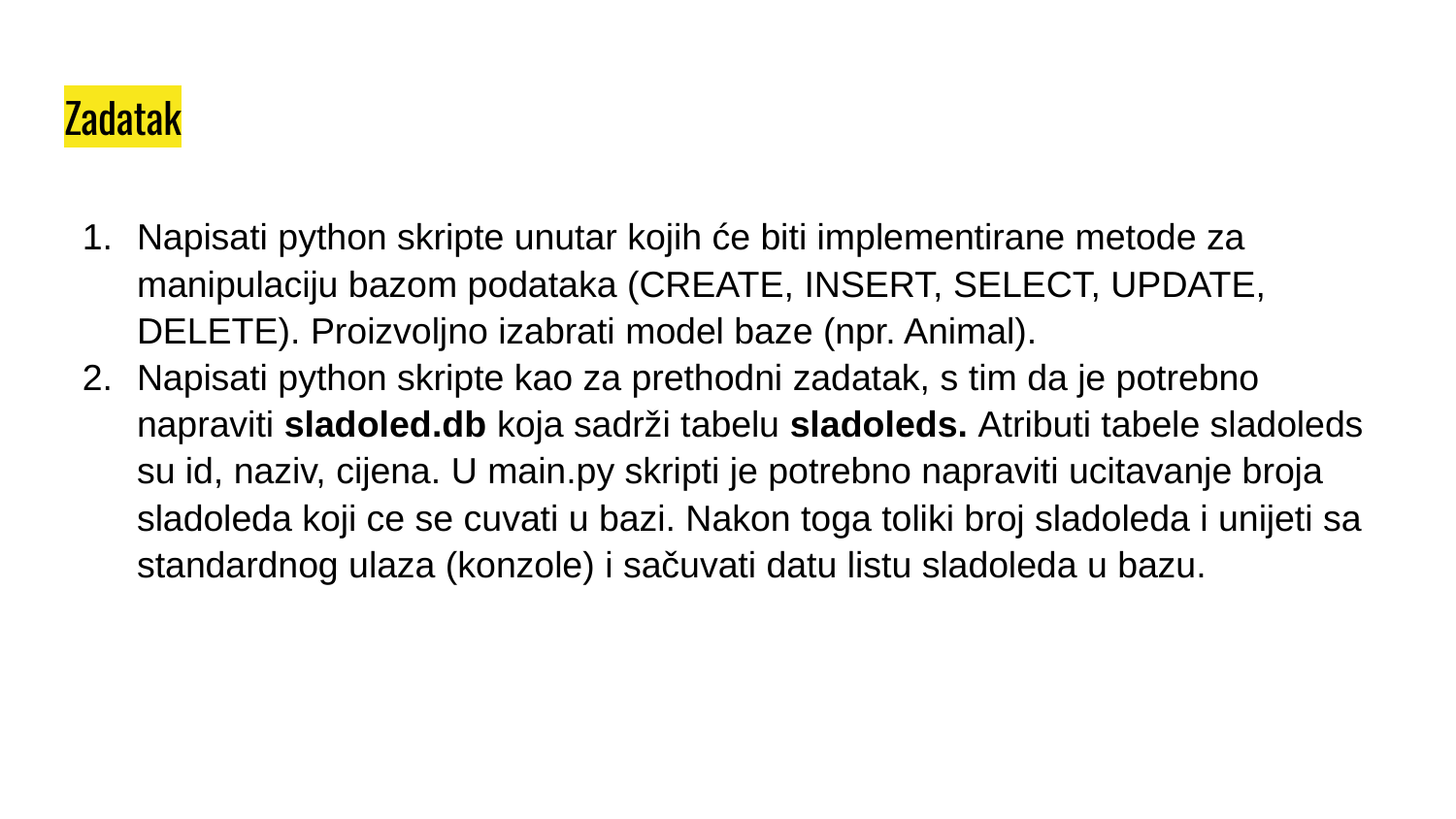

# Zadatak
Napisati python skripte unutar kojih će biti implementirane metode za manipulaciju bazom podataka (CREATE, INSERT, SELECT, UPDATE, DELETE). Proizvoljno izabrati model baze (npr. Animal).
Napisati python skripte kao za prethodni zadatak, s tim da je potrebno napraviti sladoled.db koja sadrži tabelu sladoleds. Atributi tabele sladoleds su id, naziv, cijena. U main.py skripti je potrebno napraviti ucitavanje broja sladoleda koji ce se cuvati u bazi. Nakon toga toliki broj sladoleda i unijeti sa standardnog ulaza (konzole) i sačuvati datu listu sladoleda u bazu.